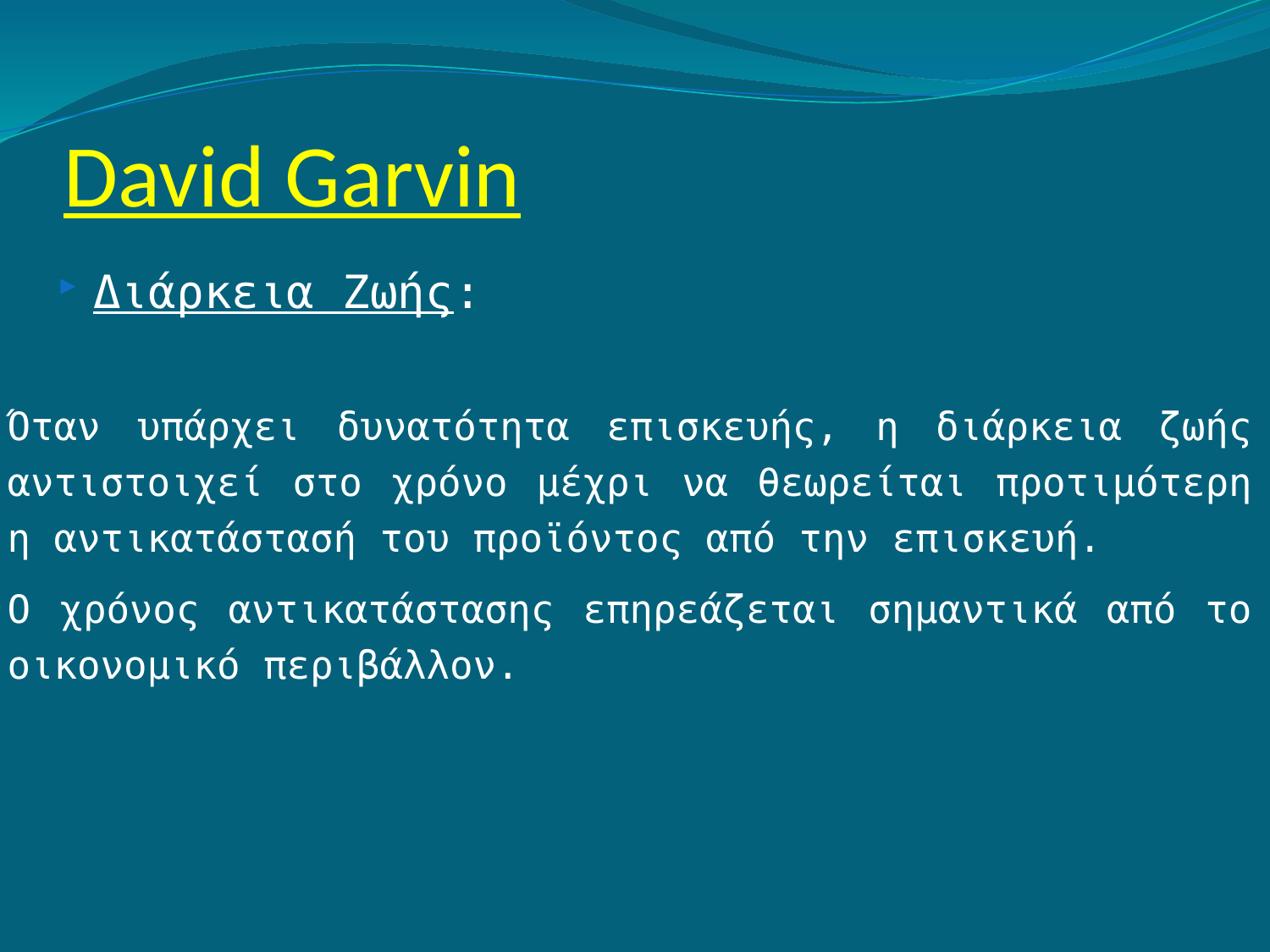

# David Garvin
Διάρκεια Ζωής:
Όταν υπάρχει δυνατότητα επισκευής, η διάρκεια ζωής αντιστοιχεί στο χρόνο μέχρι να θεωρείται προτιμότερη η αντικατάστασή του προϊόντος από την επισκευή.
Ο χρόνος αντικατάστασης επηρεάζεται σημαντικά από το οικονομικό περιβάλλον.